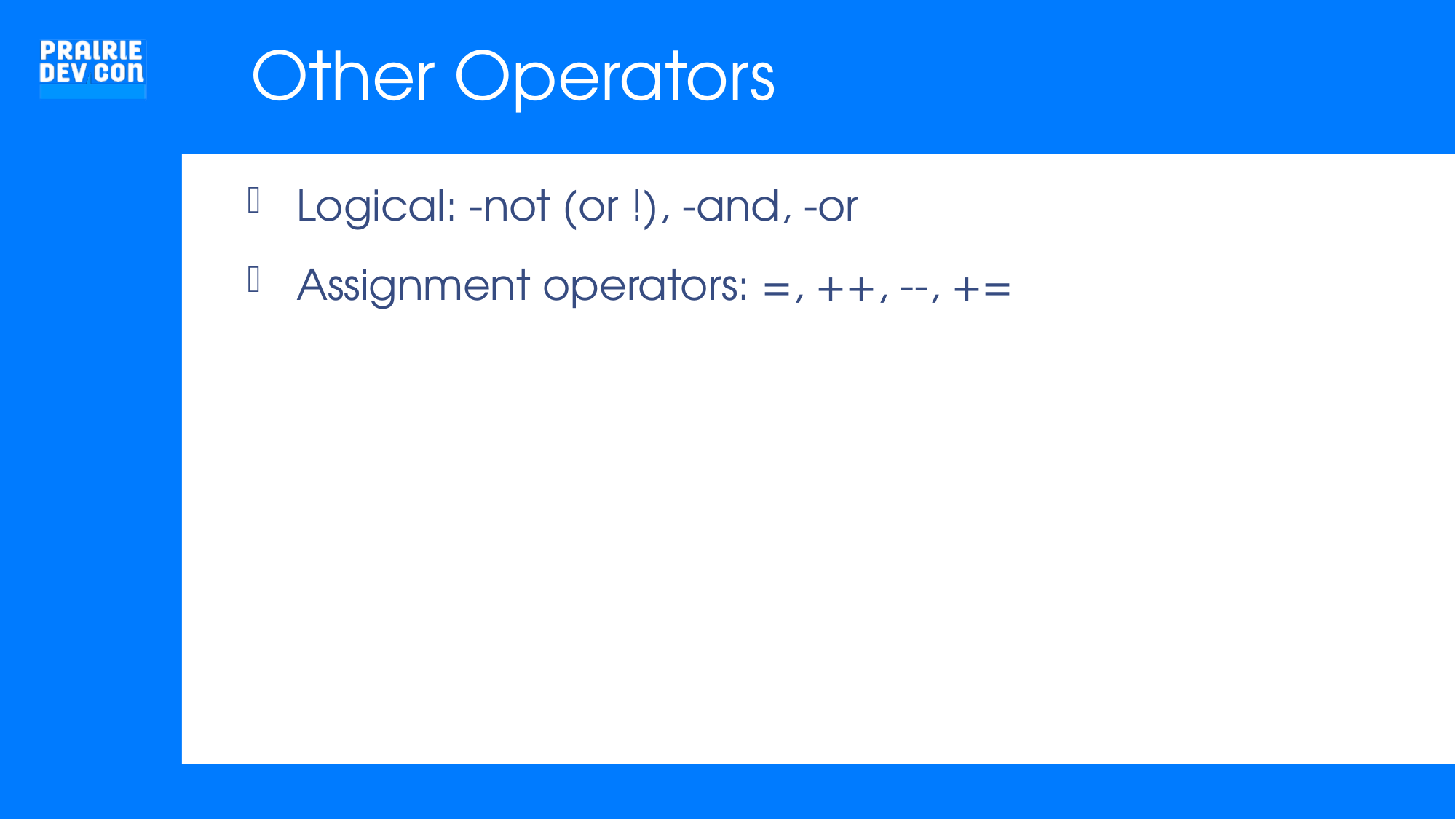

# Other Operators
Logical: -not (or !), -and, -or
Assignment operators: =, ++, --, +=